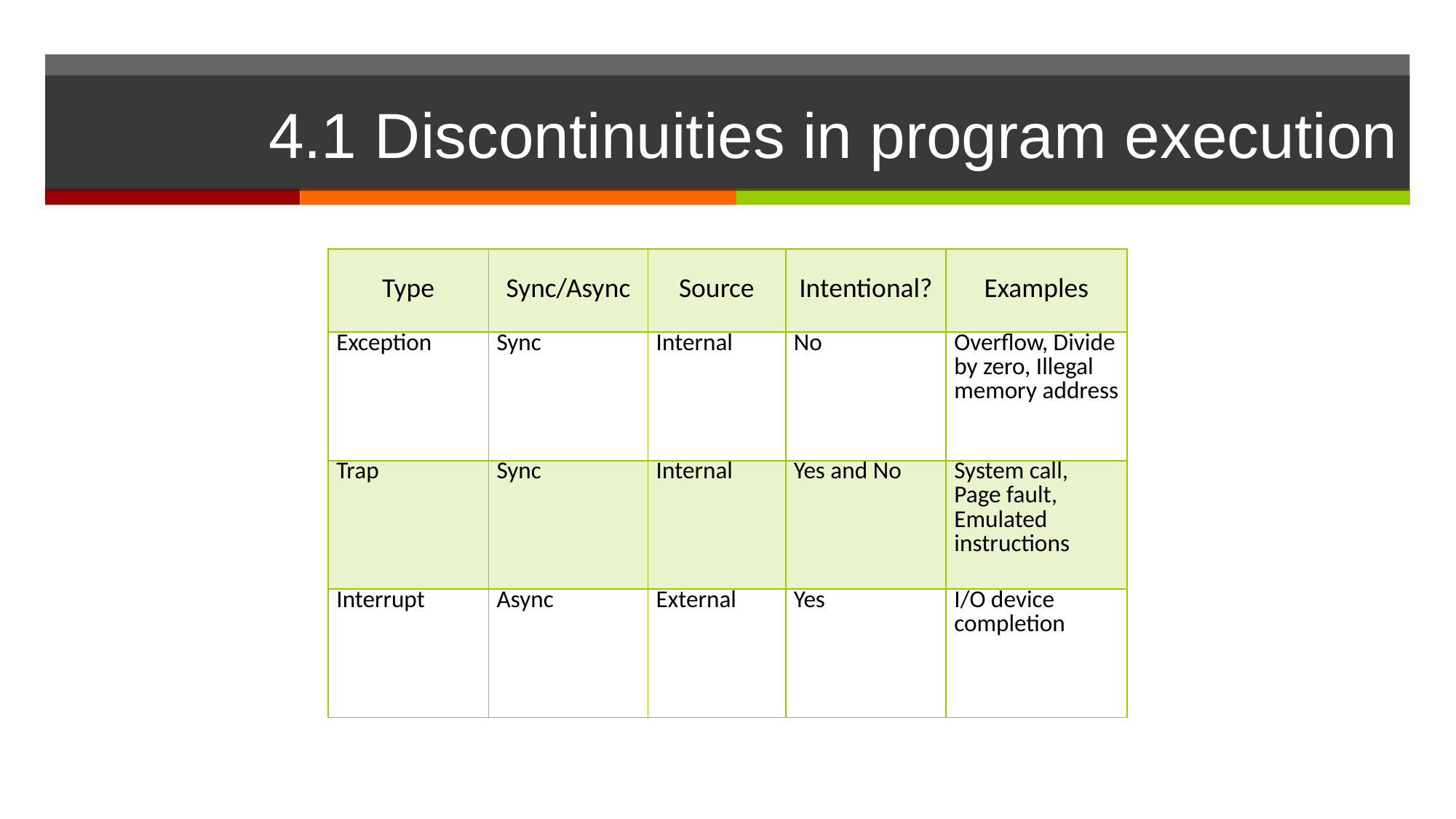

# 4.1 Discontinuities in program execution
| Type | Sync/Async | Source | Intentional? | Examples |
| --- | --- | --- | --- | --- |
| Exception | Sync | Internal | No | Overflow, Divide by zero, Illegal memory address |
| Trap | Sync | Internal | Yes and No | System call, Page fault, Emulated instructions |
| Interrupt | Async | External | Yes | I/O device completion |